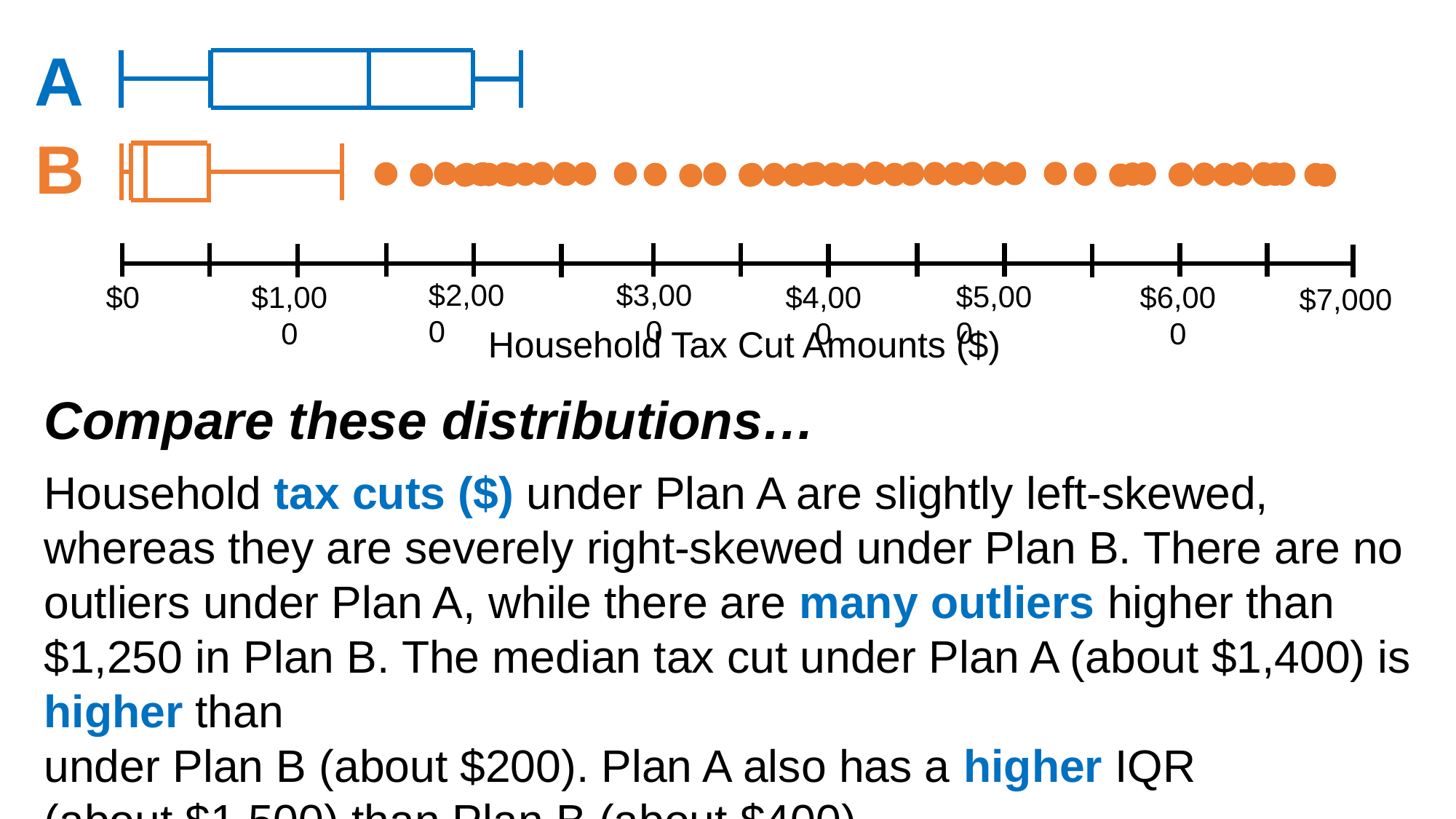

A
B

$1,000
$2,000
$3,000
$5,000
$4,000
$6,000
$7,000
$0
Household Tax Cut Amounts ($)
Compare these distributions…
Household tax cuts ($) under Plan A are slightly left-skewed, whereas they are severely right-skewed under Plan B. There are no outliers under Plan A, while there are many outliers higher than $1,250 in Plan B. The median tax cut under Plan A (about $1,400) is higher than
under Plan B (about $200). Plan A also has a higher IQR
(about $1,500) than Plan B (about $400).